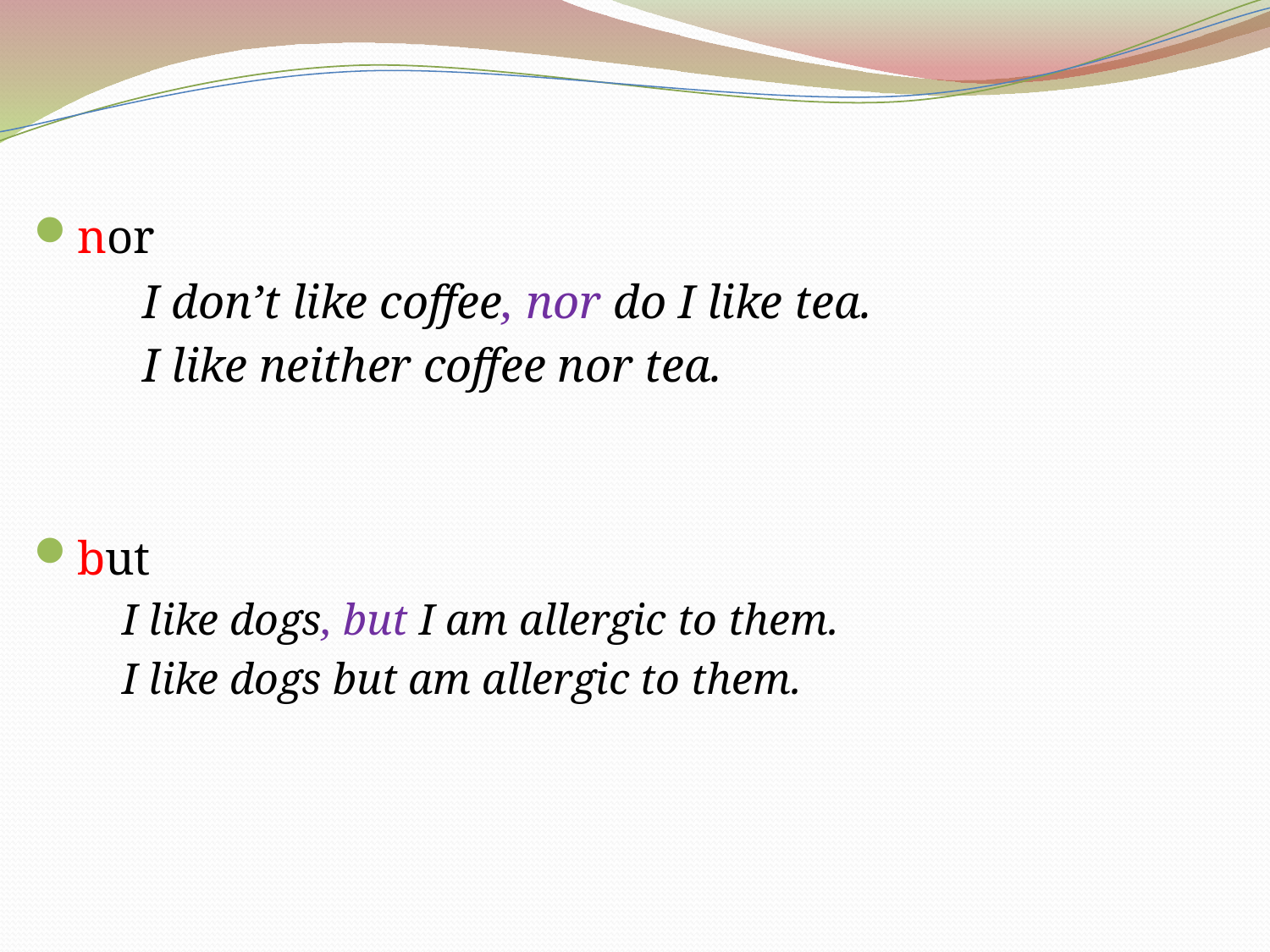

#

nor
	      I don’t like coffee, nor do I like tea.
	      I like neither coffee nor tea.

but
	I like dogs, but I am allergic to them.
	I like dogs but am allergic to them.